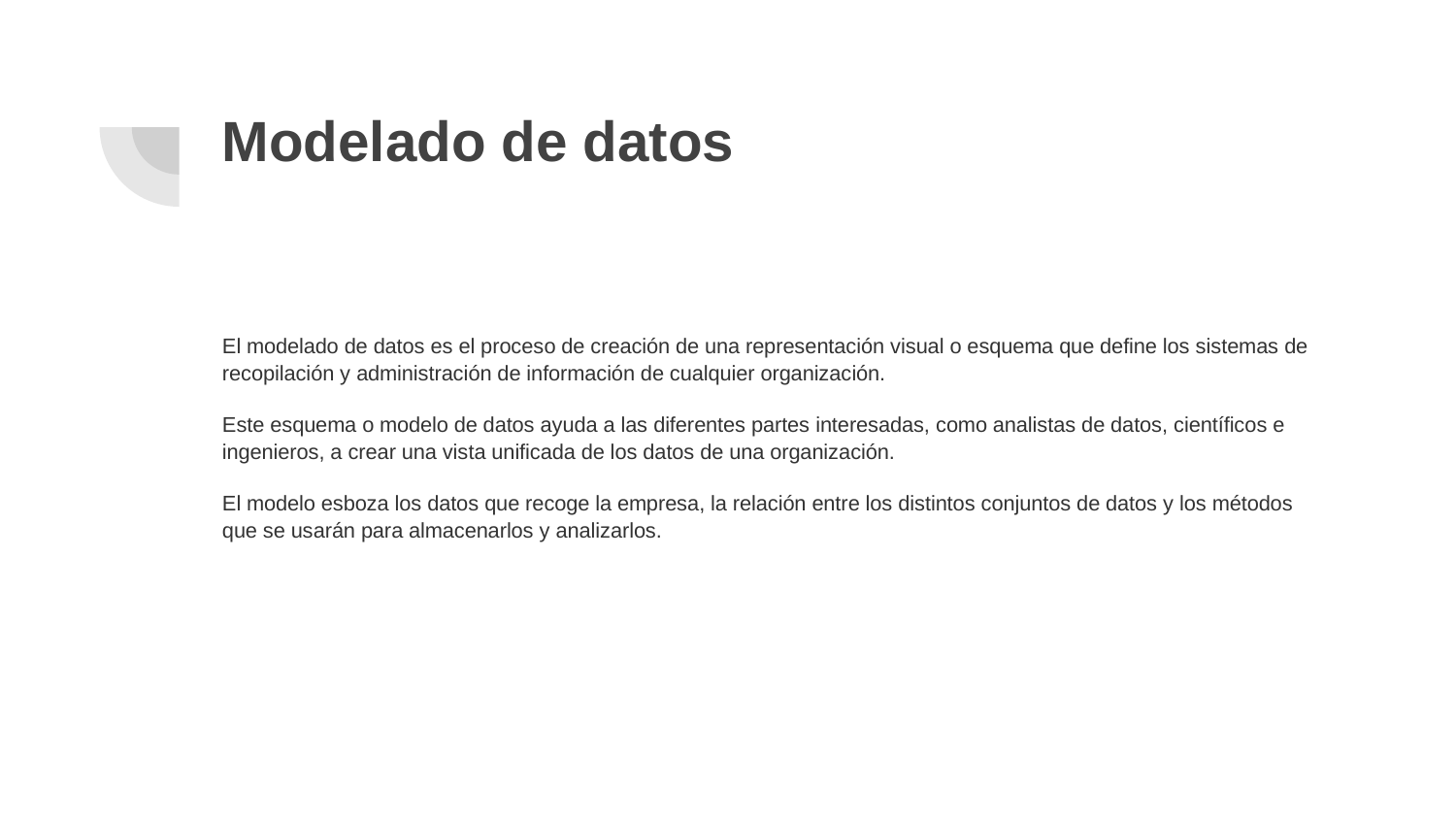

# Modelado de datos
El modelado de datos es el proceso de creación de una representación visual o esquema que define los sistemas de recopilación y administración de información de cualquier organización.
Este esquema o modelo de datos ayuda a las diferentes partes interesadas, como analistas de datos, científicos e ingenieros, a crear una vista unificada de los datos de una organización.
El modelo esboza los datos que recoge la empresa, la relación entre los distintos conjuntos de datos y los métodos que se usarán para almacenarlos y analizarlos.